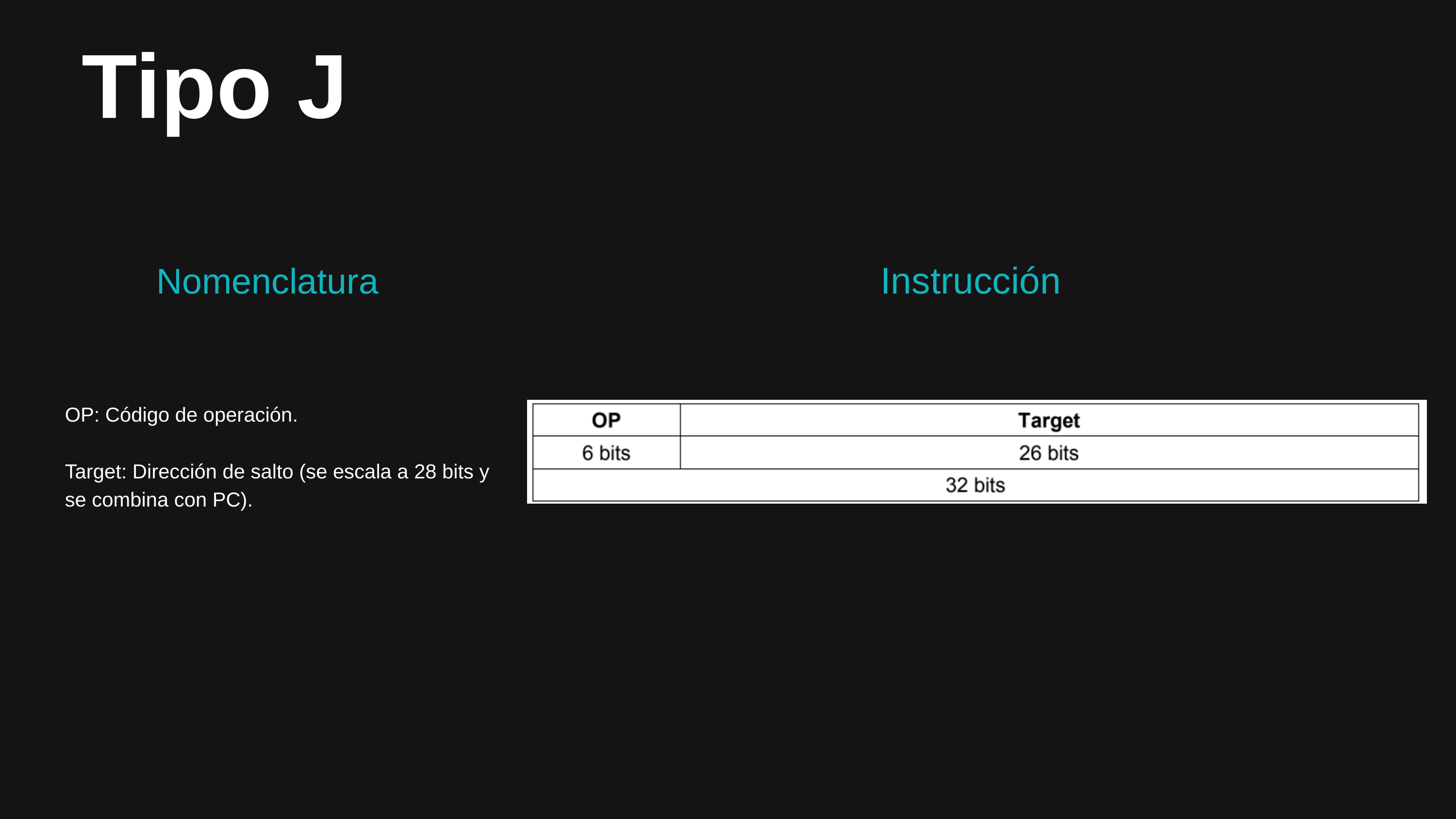

Tipo J
Instrucción
Nomenclatura
OP: Código de operación.

Target: Dirección de salto (se escala a 28 bits y se combina con PC).